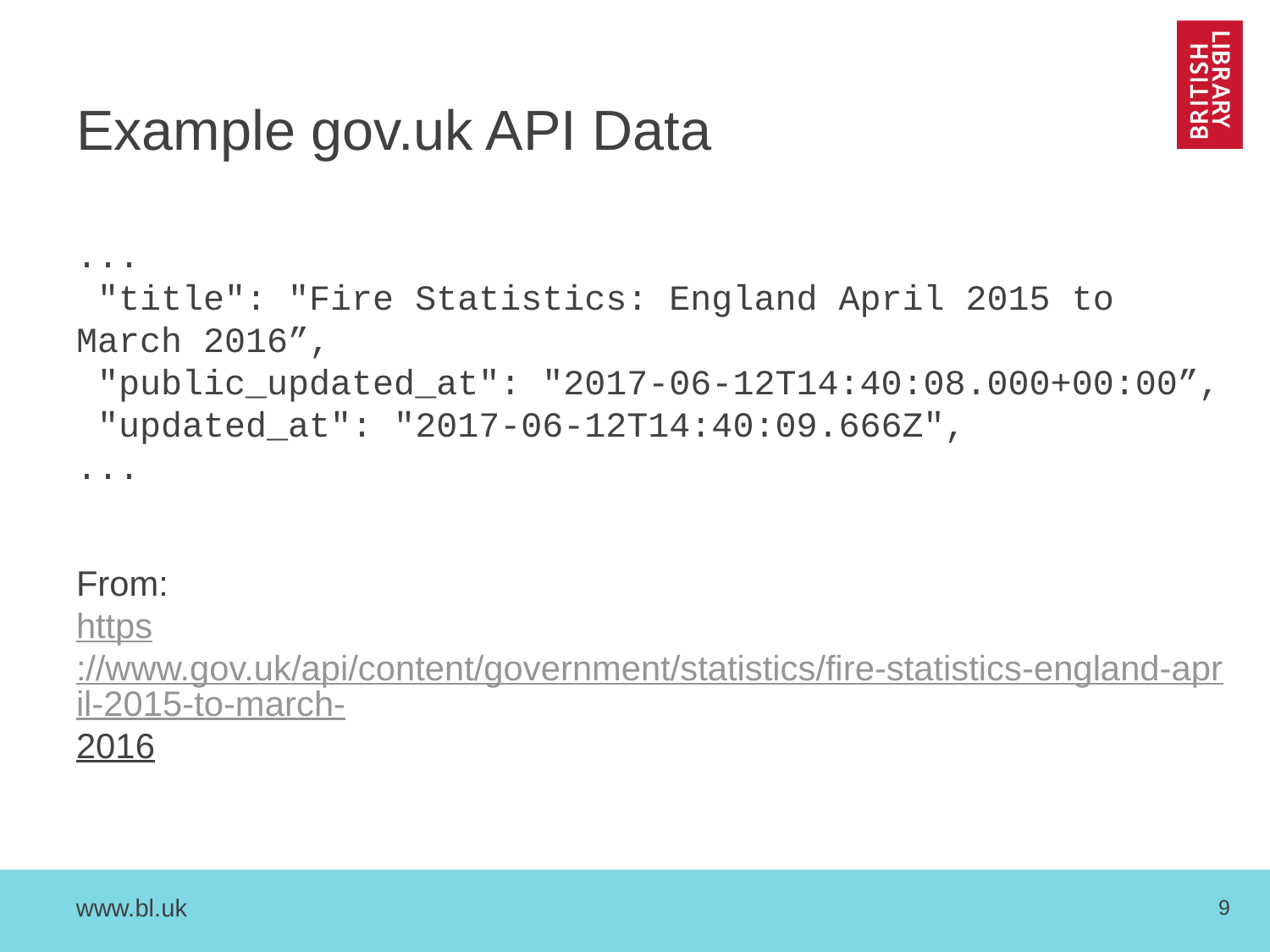

# Example gov.uk API Data
...
 "title": "Fire Statistics: England April 2015 to March 2016”,
 "public_updated_at": "2017-06-12T14:40:08.000+00:00”,
 "updated_at": "2017-06-12T14:40:09.666Z",
...
From:
https://www.gov.uk/api/content/government/statistics/fire-statistics-england-april-2015-to-march-2016